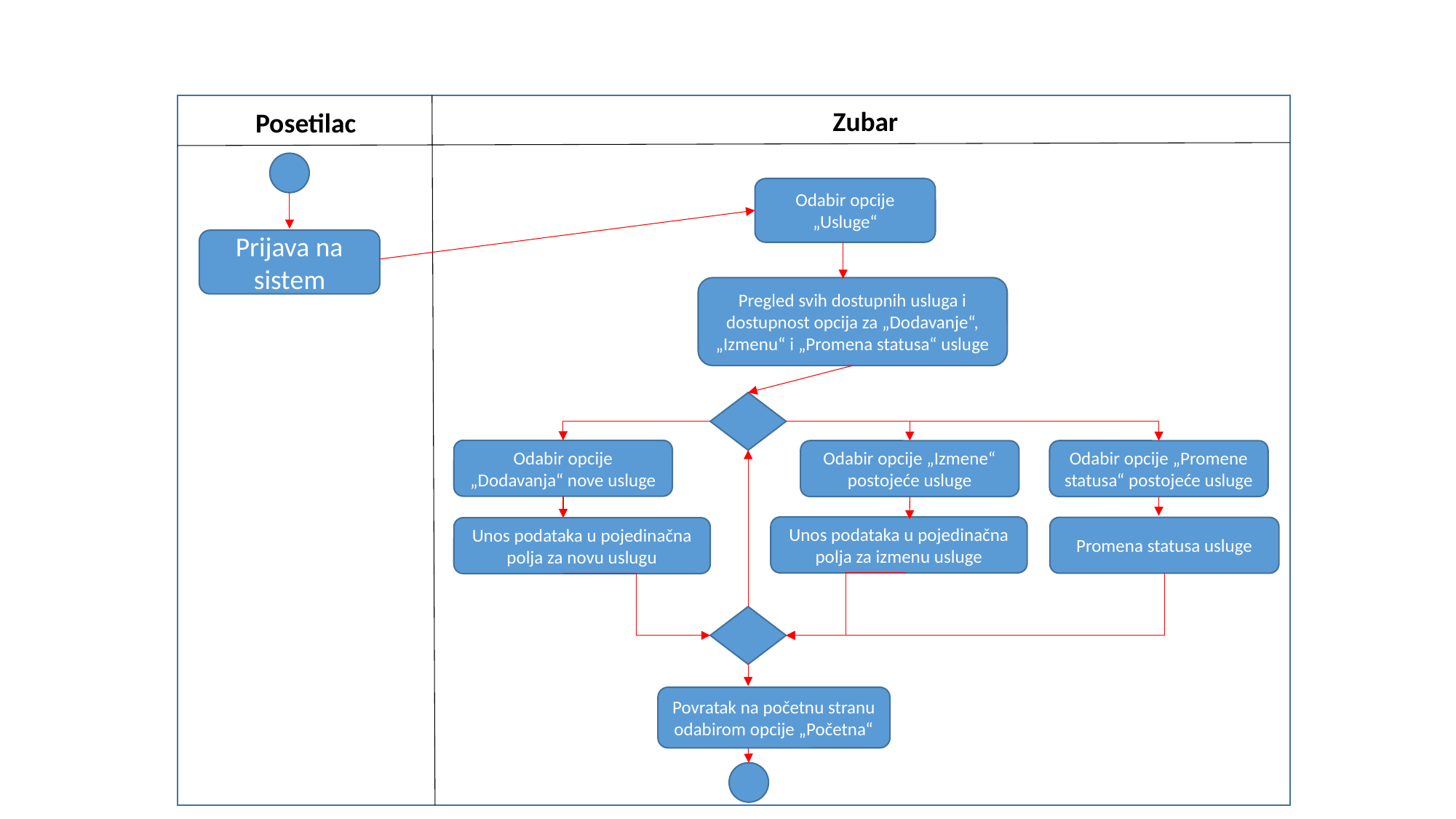

# Dijagram aktivnosti
P
Zubar
Posetilac

Odabir opcije „Usluge“
Prijava na sistem
Pregled svih dostupnih usluga i dostupnost opcija za „Dodavanje“, „Izmenu“ i „Promena statusa“ usluge

Odabir opcije „Dodavanja“ nove usluge
Odabir opcije „Izmene“ postojeće usluge
Odabir opcije „Promene statusa“ postojeće usluge
Unos podataka u pojedinačna polja za izmenu usluge
Promena statusa usluge
Unos podataka u pojedinačna polja za novu uslugu

Povratak na početnu stranu odabirom opcije „Početna“